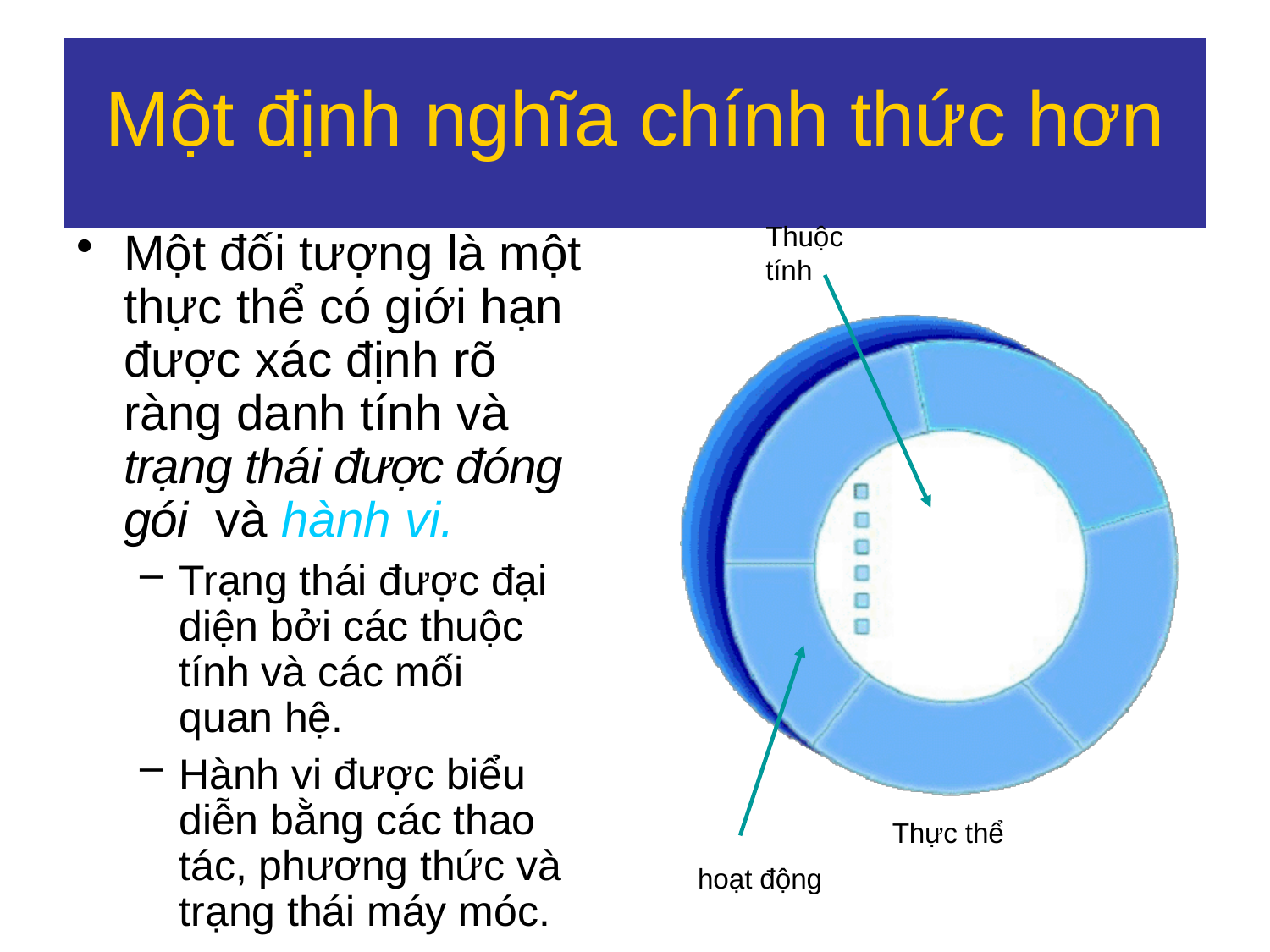

# Một định nghĩa chính thức hơn
Thuộc tính
Một đối tượng là một thực thể có giới hạn được xác định rõ ràng danh tính và trạng thái được đóng gói  và hành vi.
Trạng thái được đại diện bởi các thuộc tính và các mối quan hệ.
Hành vi được biểu diễn bằng các thao tác, phương thức và trạng thái máy móc.

Thực thể
hoạt động